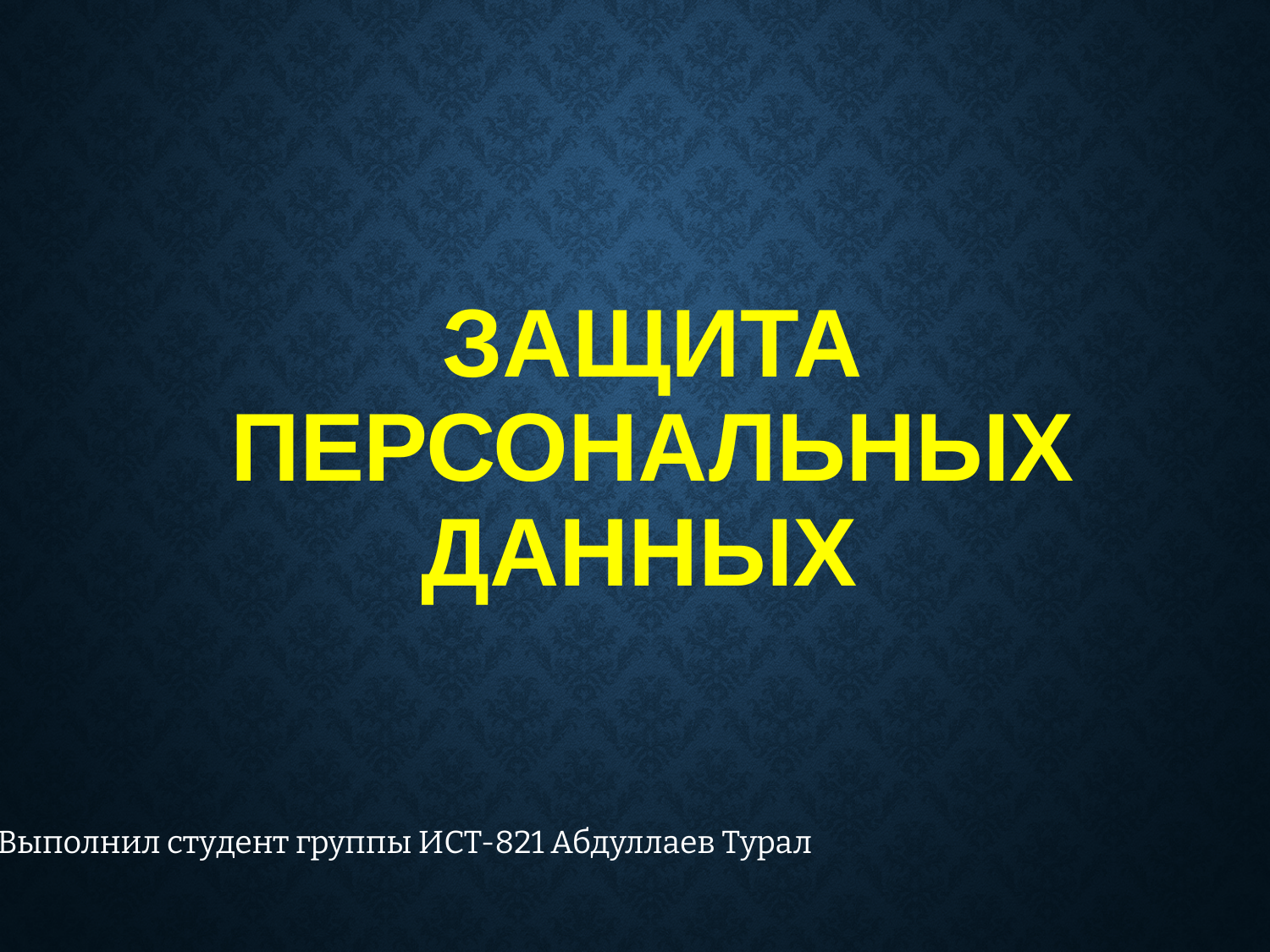

# защита Персональных данных
Выполнил студент группы ИСТ-821 Абдуллаев Турал